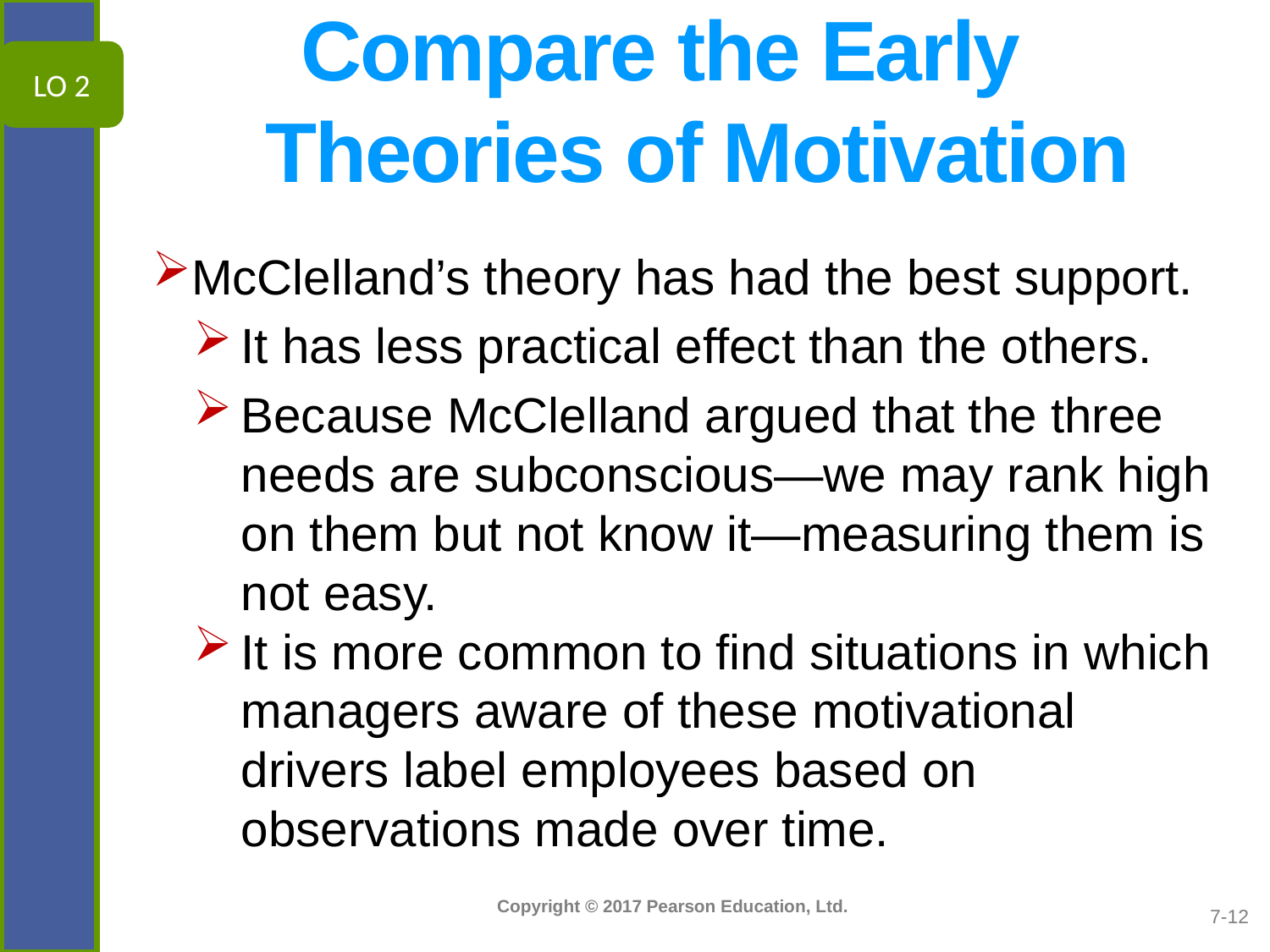

LO 2
# Compare the Early Theories of Motivation
McClelland’s theory has had the best support.
It has less practical effect than the others.
Because McClelland argued that the three needs are subconscious—we may rank high on them but not know it—measuring them is not easy.
It is more common to find situations in which managers aware of these motivational drivers label employees based on observations made over time.
7-12